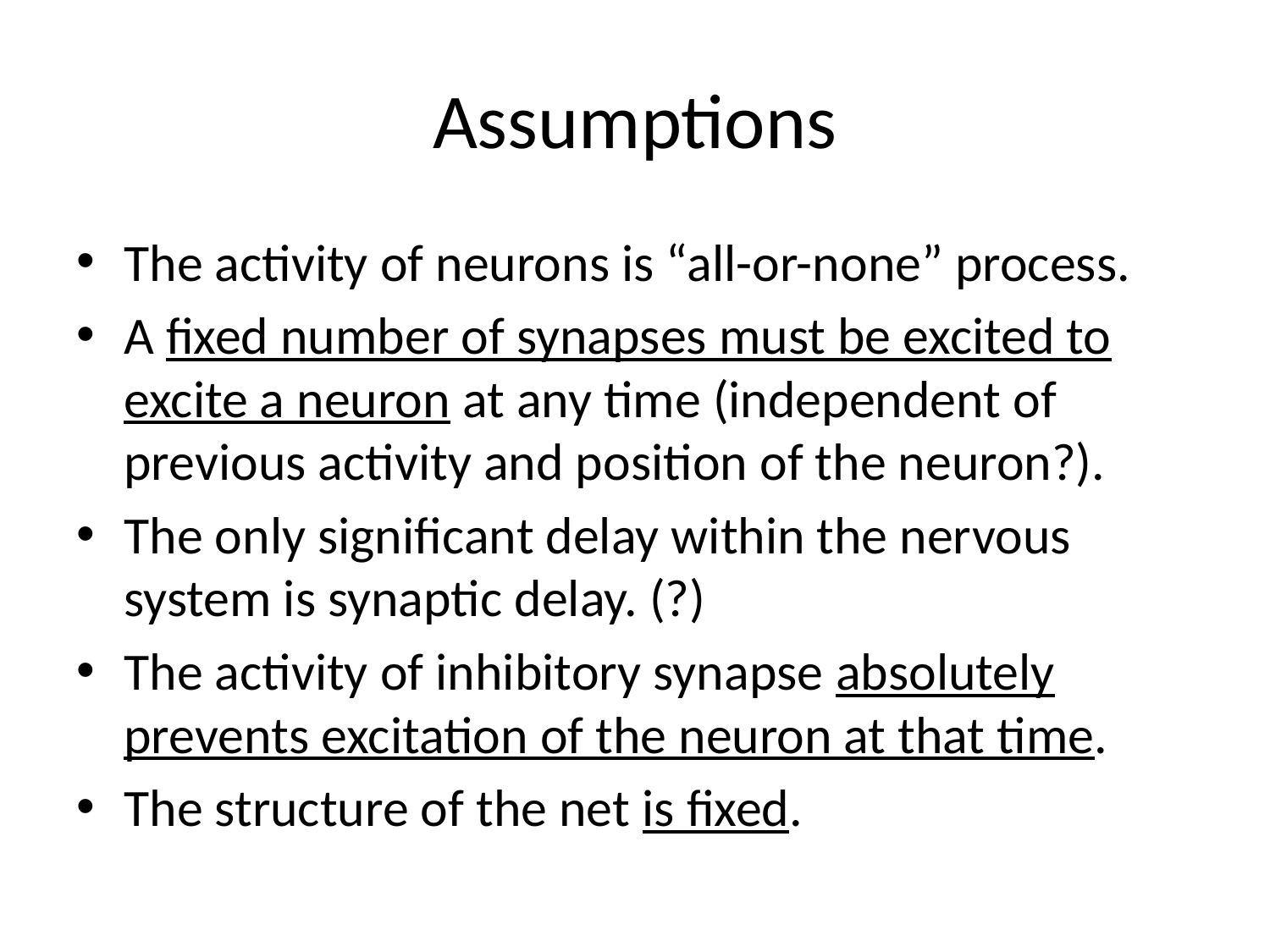

# Assumptions
The activity of neurons is “all-or-none” process.
A fixed number of synapses must be excited to excite a neuron at any time (independent of previous activity and position of the neuron?).
The only significant delay within the nervous system is synaptic delay. (?)
The activity of inhibitory synapse absolutely prevents excitation of the neuron at that time.
The structure of the net is fixed.